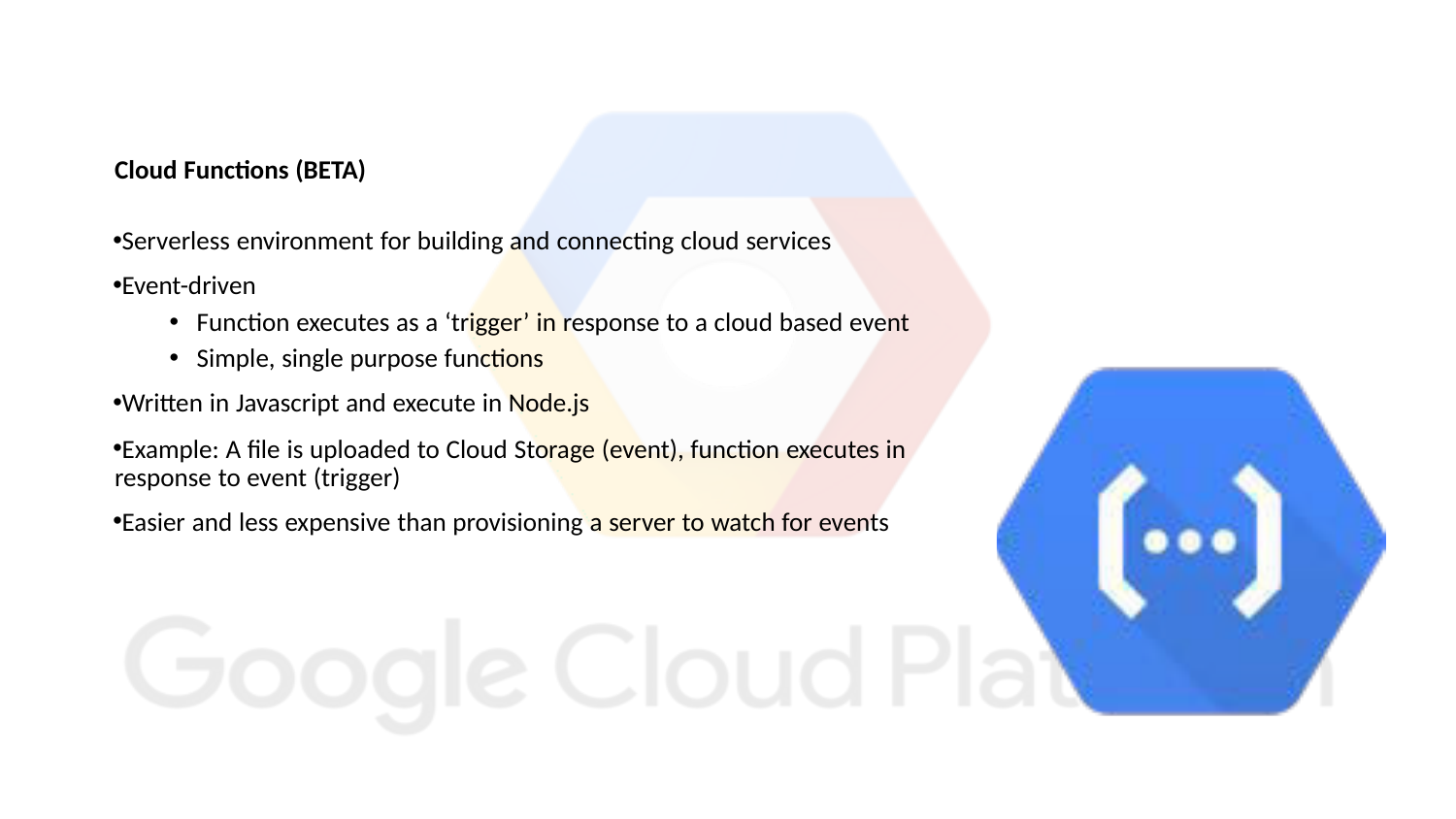

Cloud Functions (BETA)

Serverless environment for building and connecting cloud services
Event-driven
Function executes as a ‘trigger’ in response to a cloud based event
Simple, single purpose functions
Written in Javascript and execute in Node.js
Example: A file is uploaded to Cloud Storage (event), function executes in response to event (trigger)
Easier and less expensive than provisioning a server to watch for events